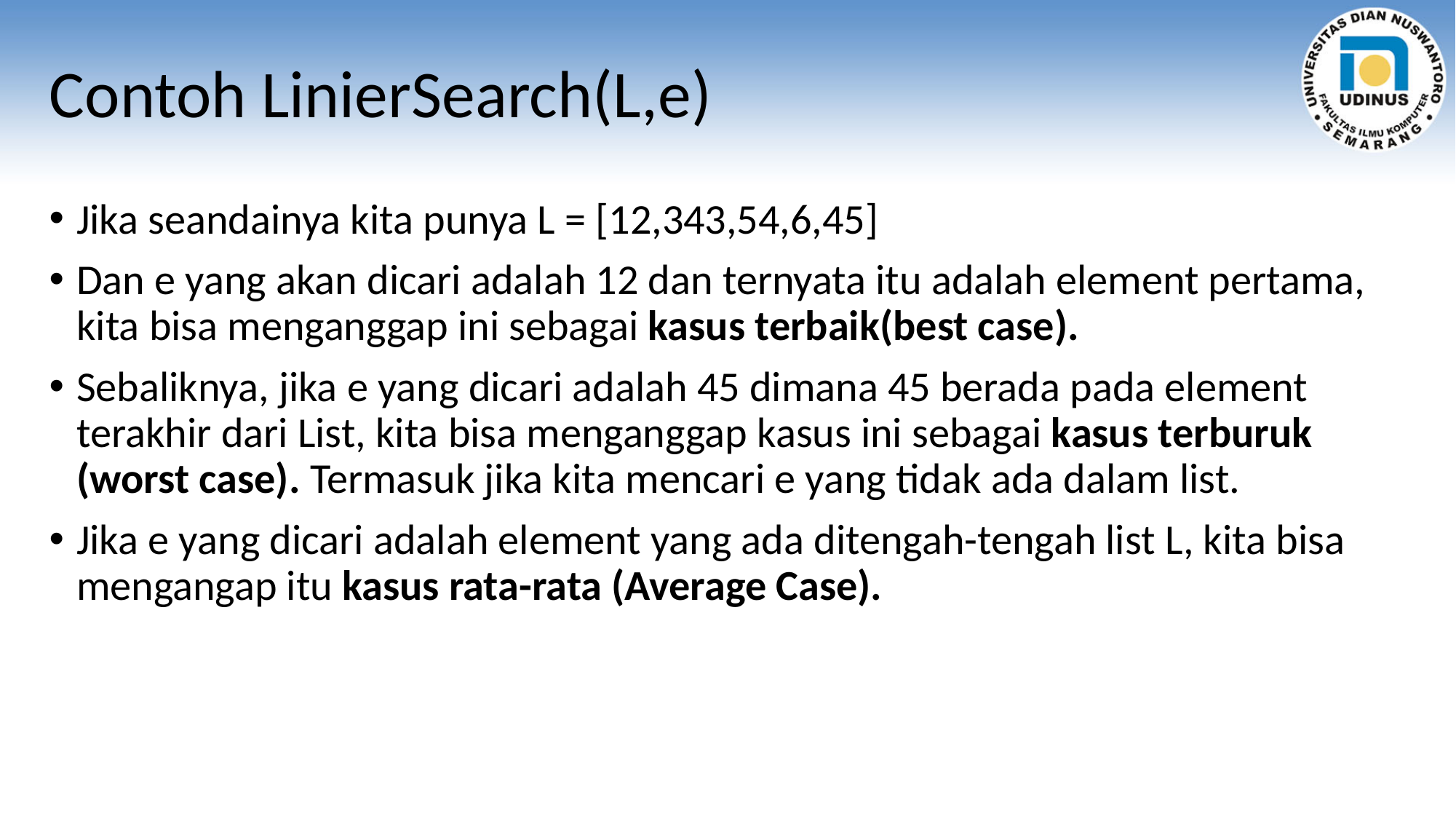

# Contoh LinierSearch(L,e)
Jika seandainya kita punya L = [12,343,54,6,45]
Dan e yang akan dicari adalah 12 dan ternyata itu adalah element pertama, kita bisa menganggap ini sebagai kasus terbaik(best case).
Sebaliknya, jika e yang dicari adalah 45 dimana 45 berada pada element terakhir dari List, kita bisa menganggap kasus ini sebagai kasus terburuk (worst case). Termasuk jika kita mencari e yang tidak ada dalam list.
Jika e yang dicari adalah element yang ada ditengah-tengah list L, kita bisa mengangap itu kasus rata-rata (Average Case).